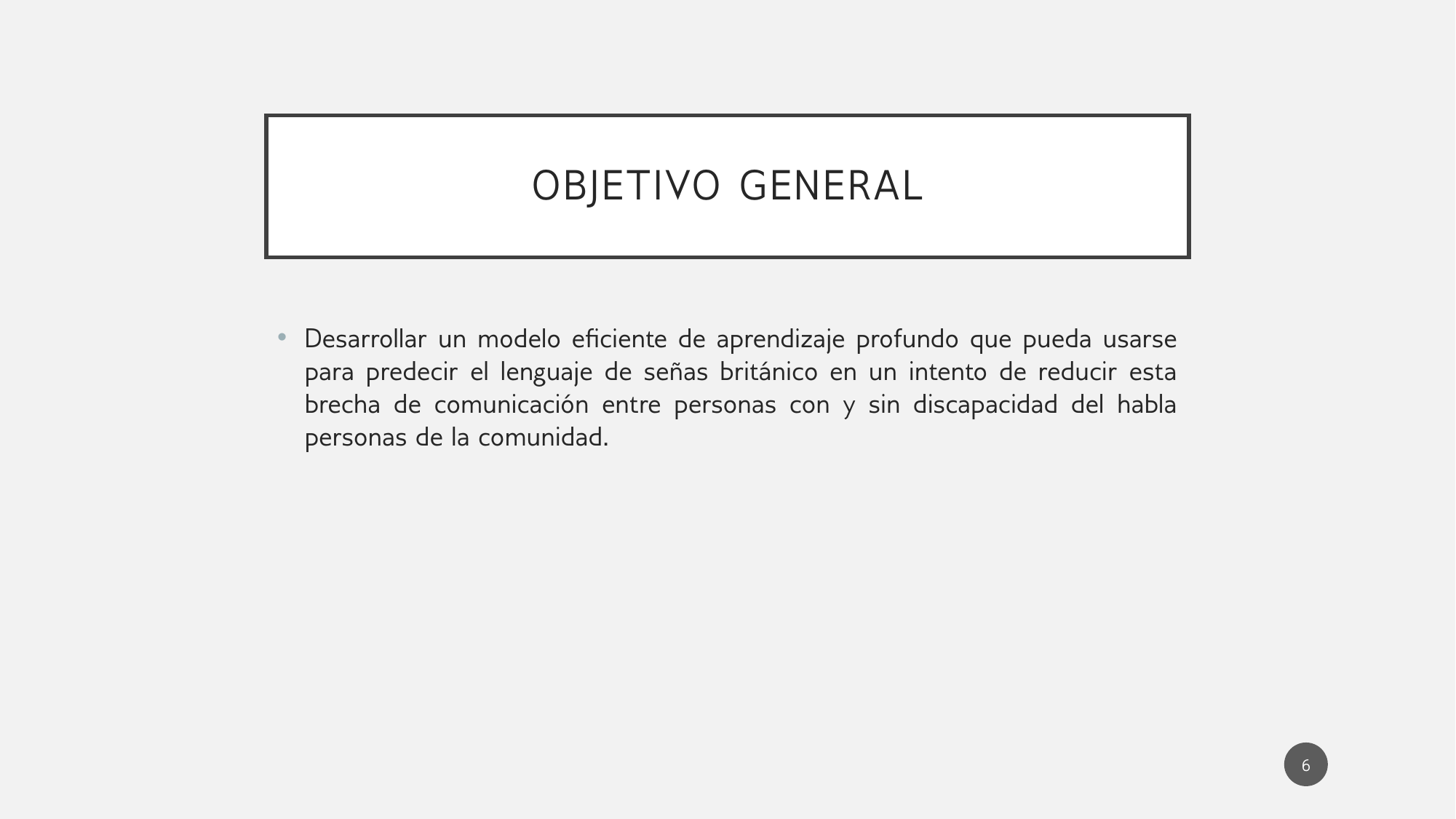

# Objetivo general
Desarrollar un modelo eficiente de aprendizaje profundo que pueda usarse para predecir el lenguaje de señas británico en un intento de reducir esta brecha de comunicación entre personas con y sin discapacidad del habla personas de la comunidad.
6